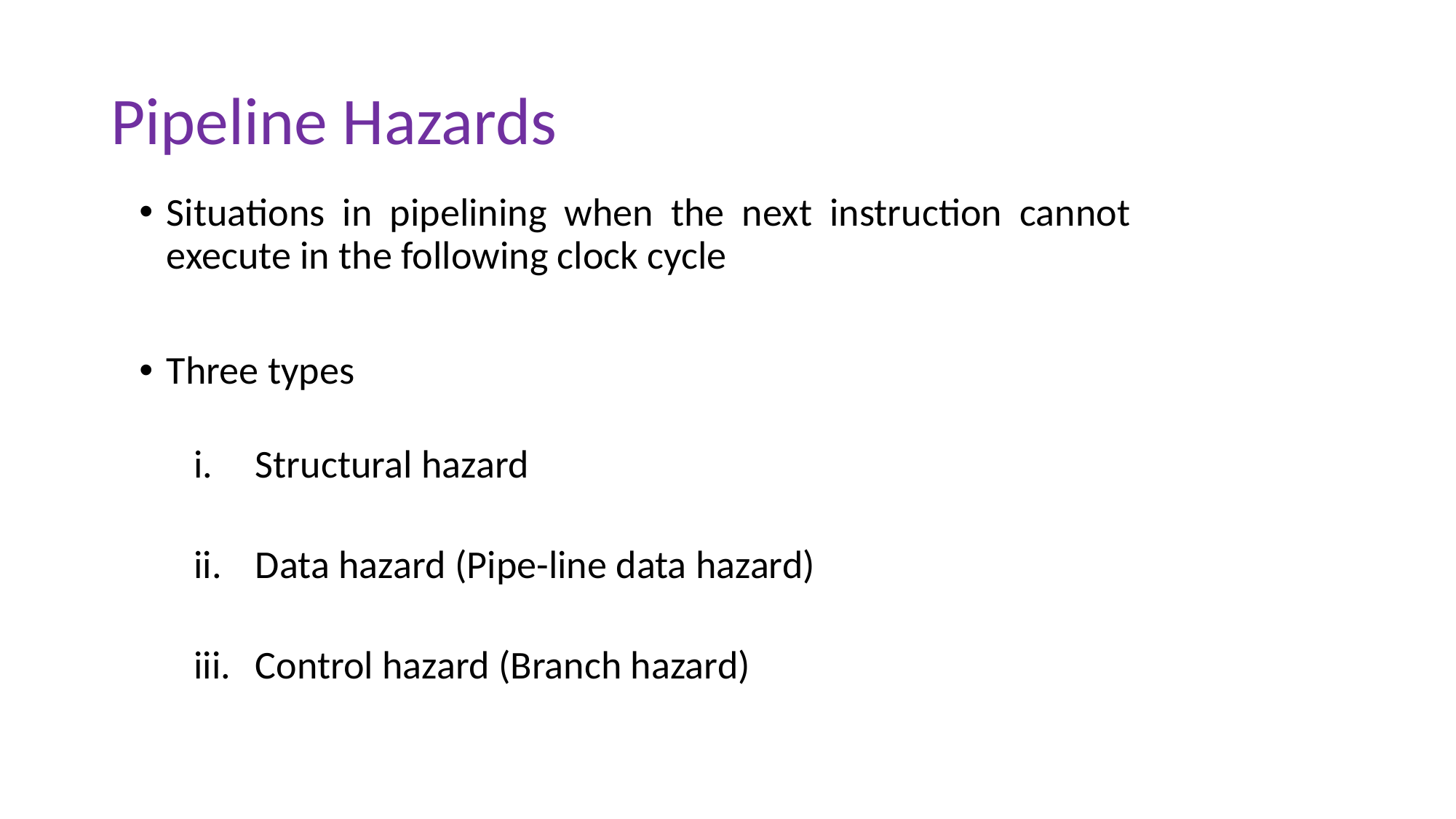

# Pipeline Hazards
Situations in pipelining when the next instruction cannot execute in the following clock cycle

Three types

Structural hazard

Data hazard (Pipe-line data hazard)

Control hazard (Branch hazard)